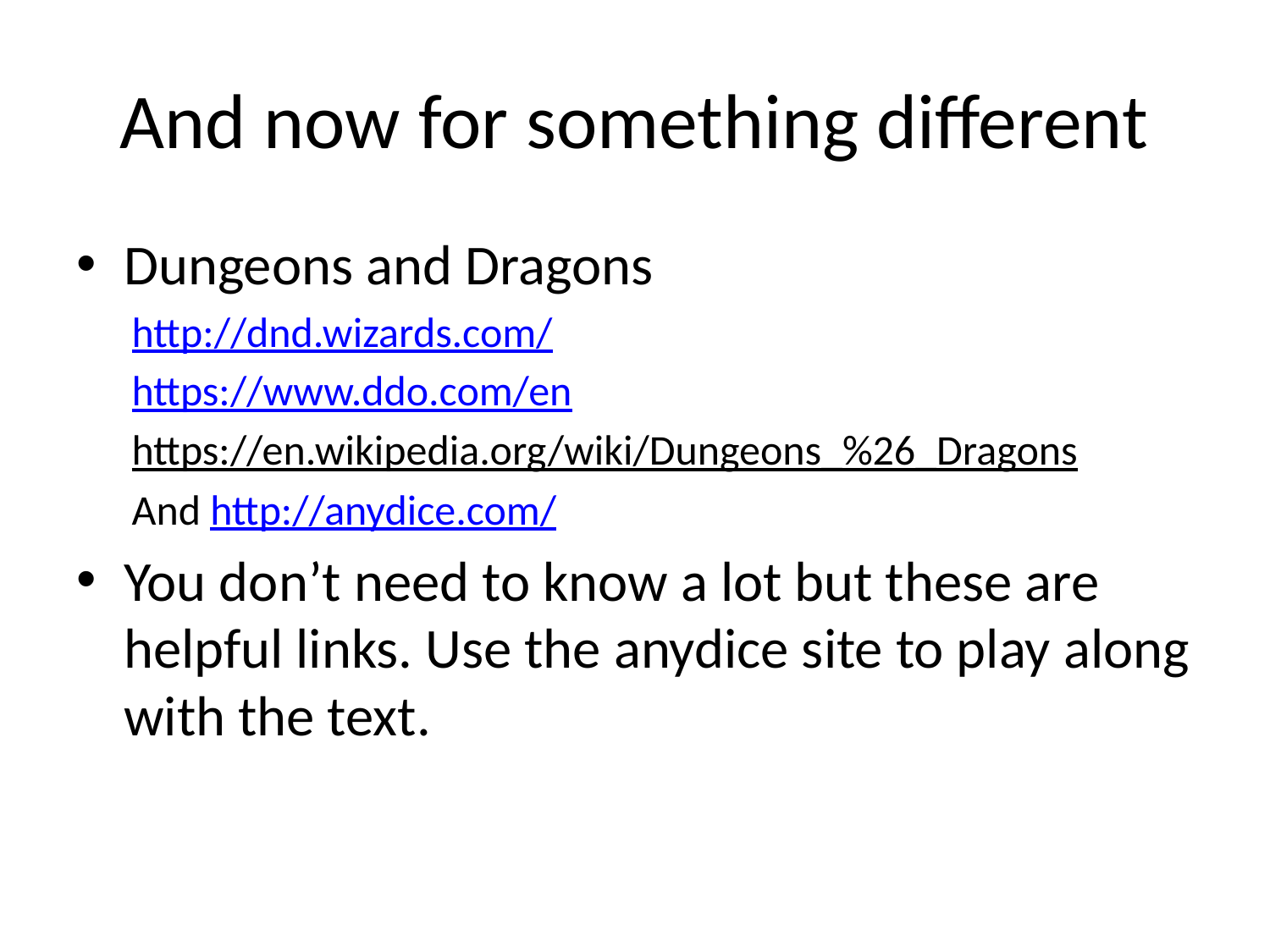

# And now for something different
Dungeons and Dragons
http://dnd.wizards.com/
https://www.ddo.com/en
https://en.wikipedia.org/wiki/Dungeons_%26_Dragons
And http://anydice.com/
You don’t need to know a lot but these are helpful links. Use the anydice site to play along with the text.